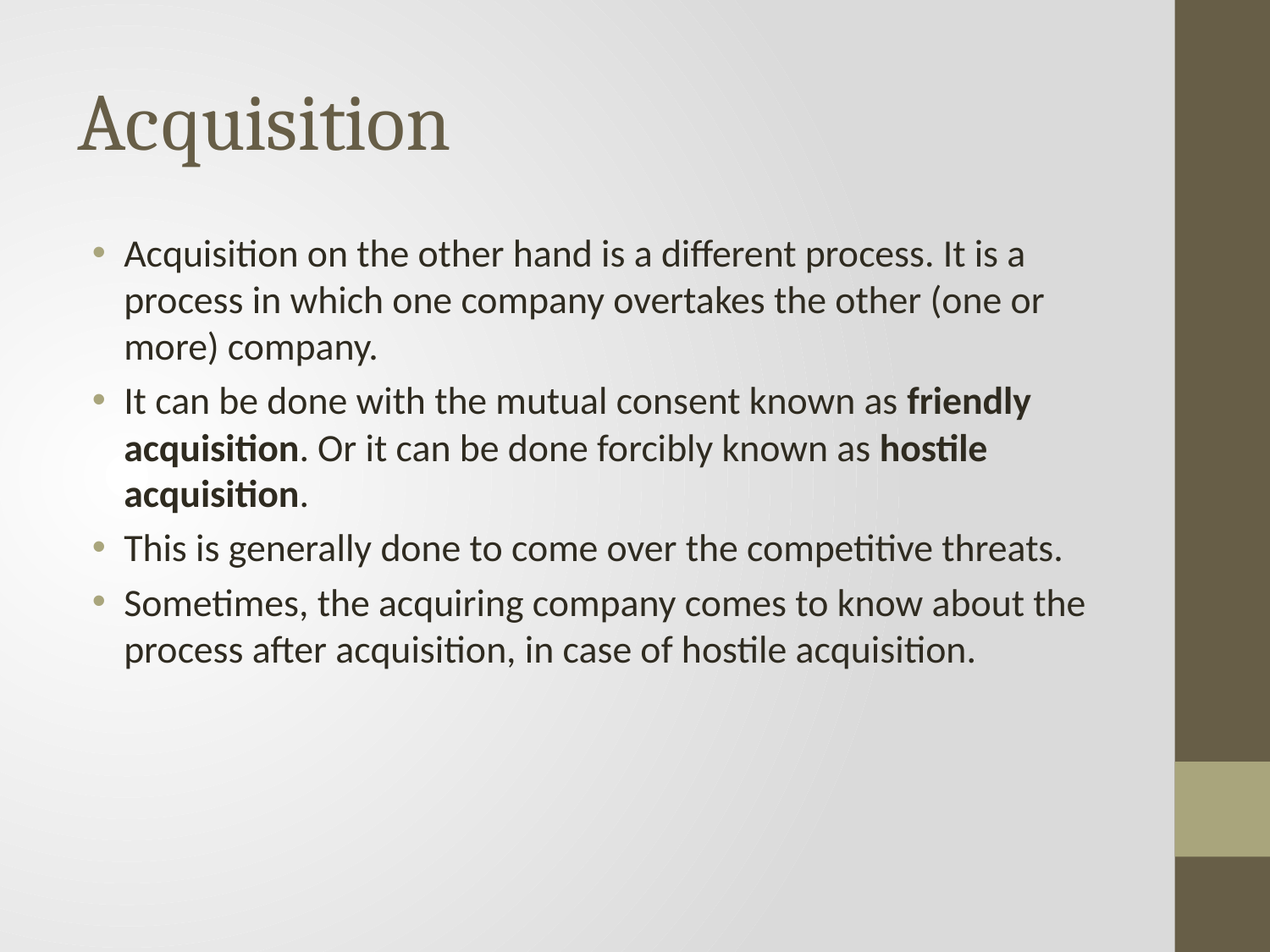

# Acquisition
Acquisition on the other hand is a different process. It is a process in which one company overtakes the other (one or more) company.
It can be done with the mutual consent known as friendly acquisition. Or it can be done forcibly known as hostile acquisition.
This is generally done to come over the competitive threats.
Sometimes, the acquiring company comes to know about the process after acquisition, in case of hostile acquisition.